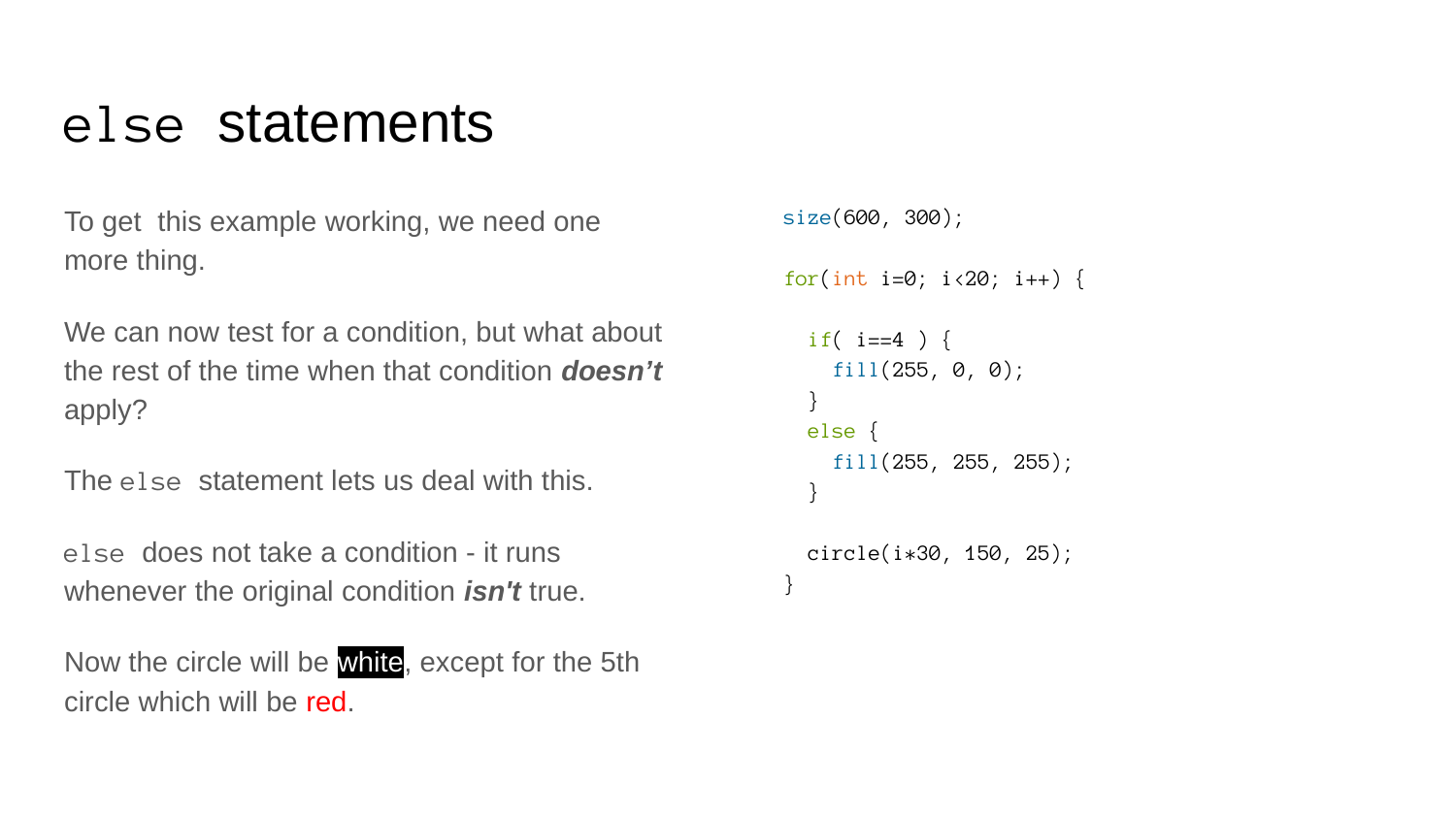

# else statements
To get  this example working, we need one more thing.
We can now test for a condition, but what about the rest of the time when that condition doesn’t apply?
The else statement lets us deal with this.
else does not take a condition - it runs whenever the original condition isn't true.
Now the circle will be white, except for the 5th circle which will be red.
size(600, 300);

for(int i=0; i<20; i++) {

  if( i==4 ) {
    fill(255, 0, 0);
  }
  else {
    fill(255, 255, 255);
  }

  circle(i*30, 150, 25);
}